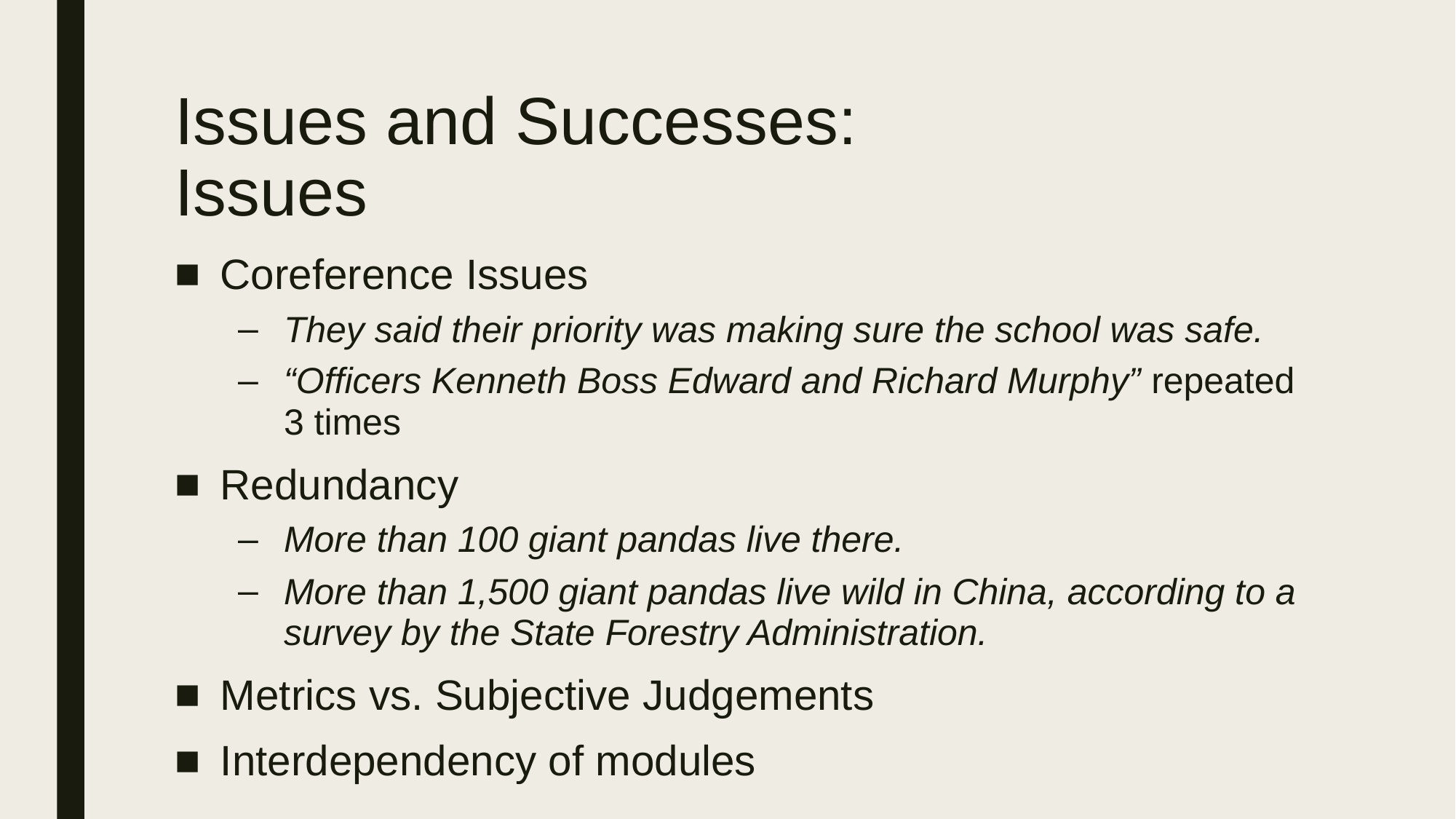

# Issues and Successes: Issues
Coreference Issues
They said their priority was making sure the school was safe.
“Officers Kenneth Boss Edward and Richard Murphy” repeated 3 times
Redundancy
More than 100 giant pandas live there.
More than 1,500 giant pandas live wild in China, according to a survey by the State Forestry Administration.
Metrics vs. Subjective Judgements
Interdependency of modules